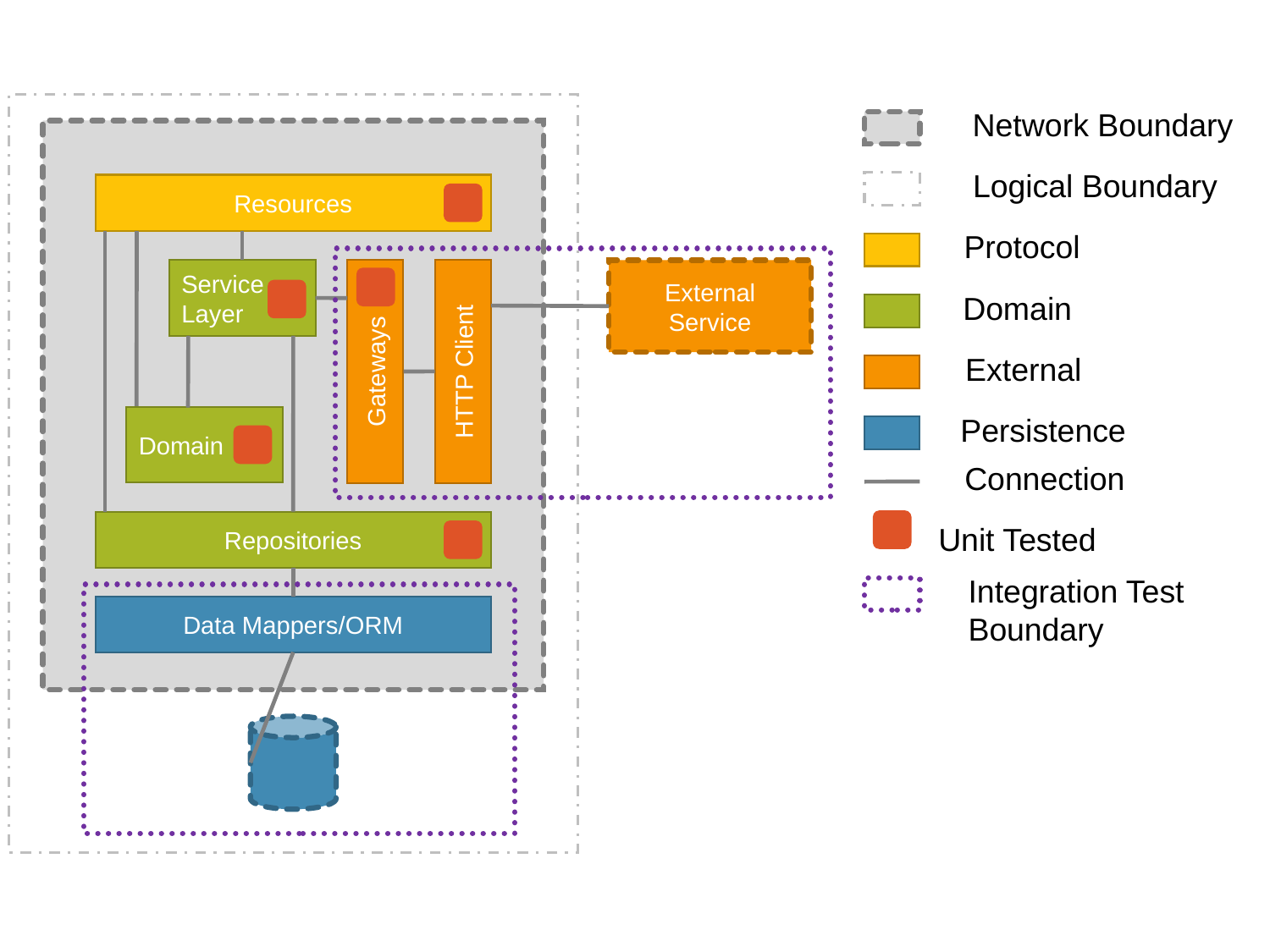

Network Boundary

Logical Boundary

Resources

Protocol

External Service
Service
Layer

Domain

External
Gateways
HTTP Client

Persistence
Domain

Connection

Repositories
Unit Tested

Integration Test
Boundary

Data Mappers/ORM